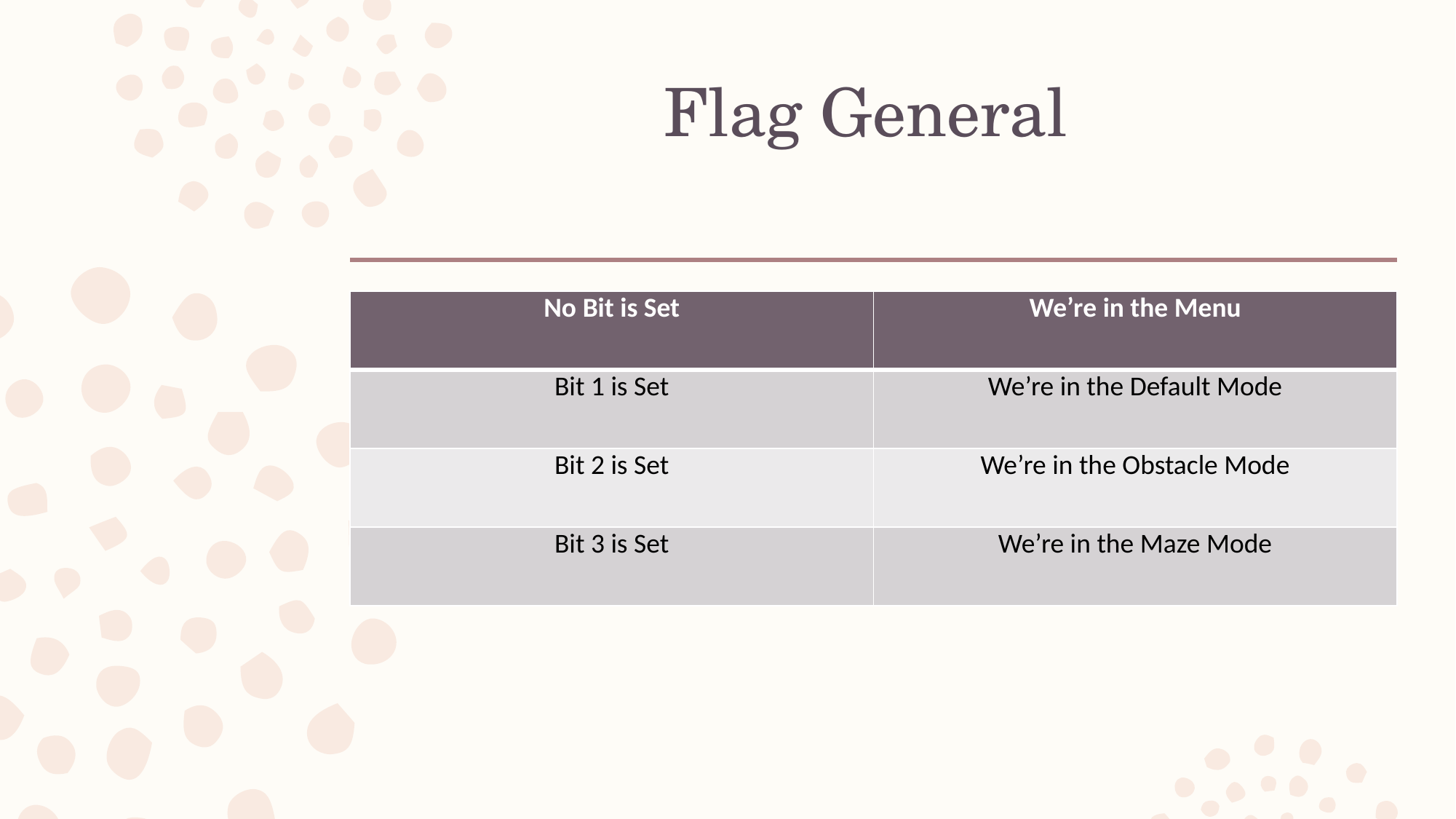

# Flag General
| No Bit is Set | We’re in the Menu |
| --- | --- |
| Bit 1 is Set | We’re in the Default Mode |
| Bit 2 is Set | We’re in the Obstacle Mode |
| Bit 3 is Set | We’re in the Maze Mode |